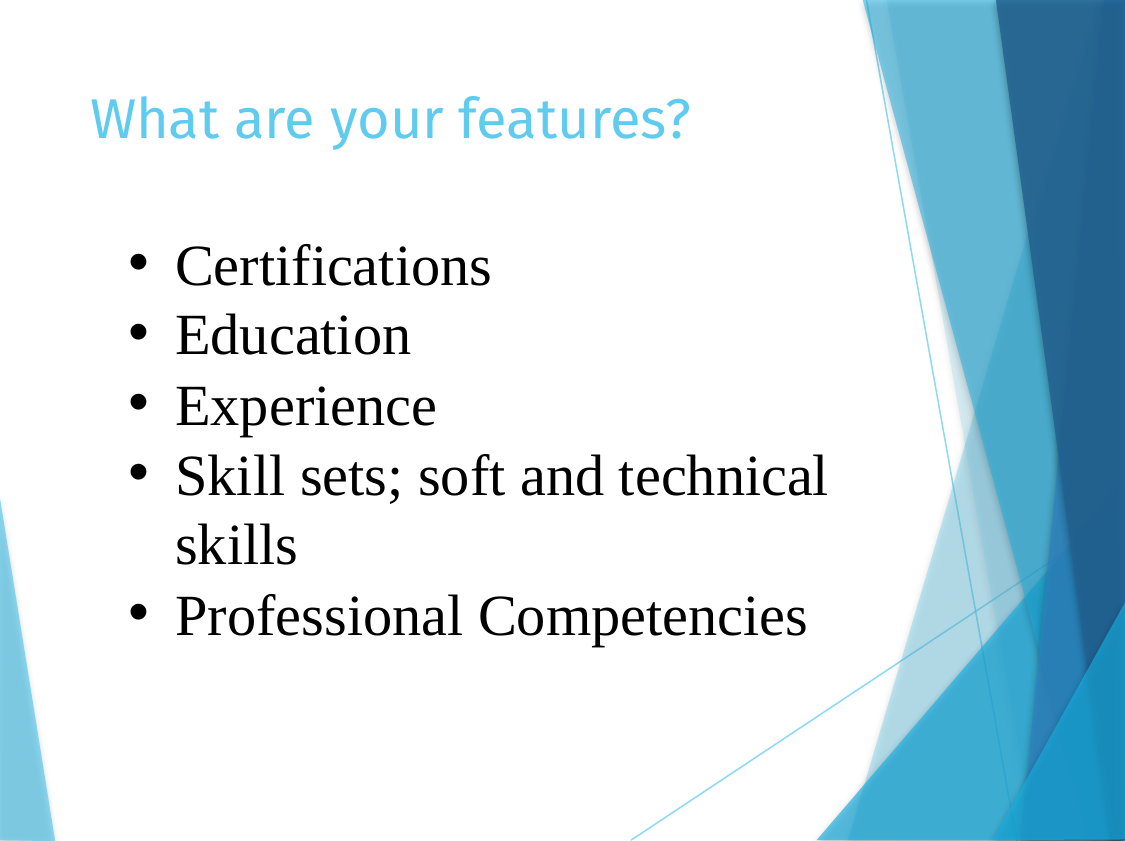

# What are your features?
Certifications
Education
Experience
Skill sets; soft and technical skills
Professional Competencies